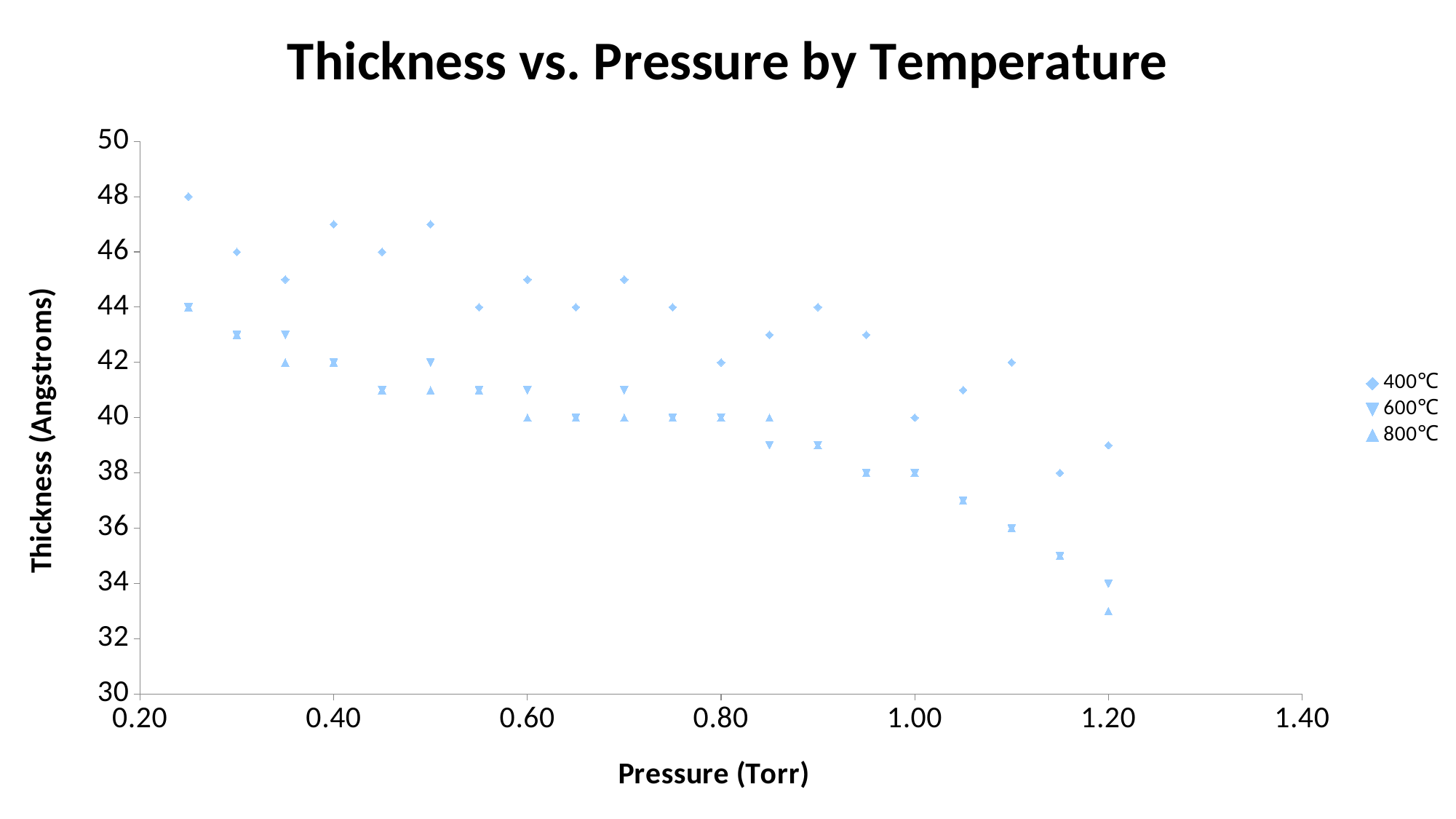

### Chart: Thickness vs. Pressure by Temperature

| Category |  |  |  |
|---|---|---|---|